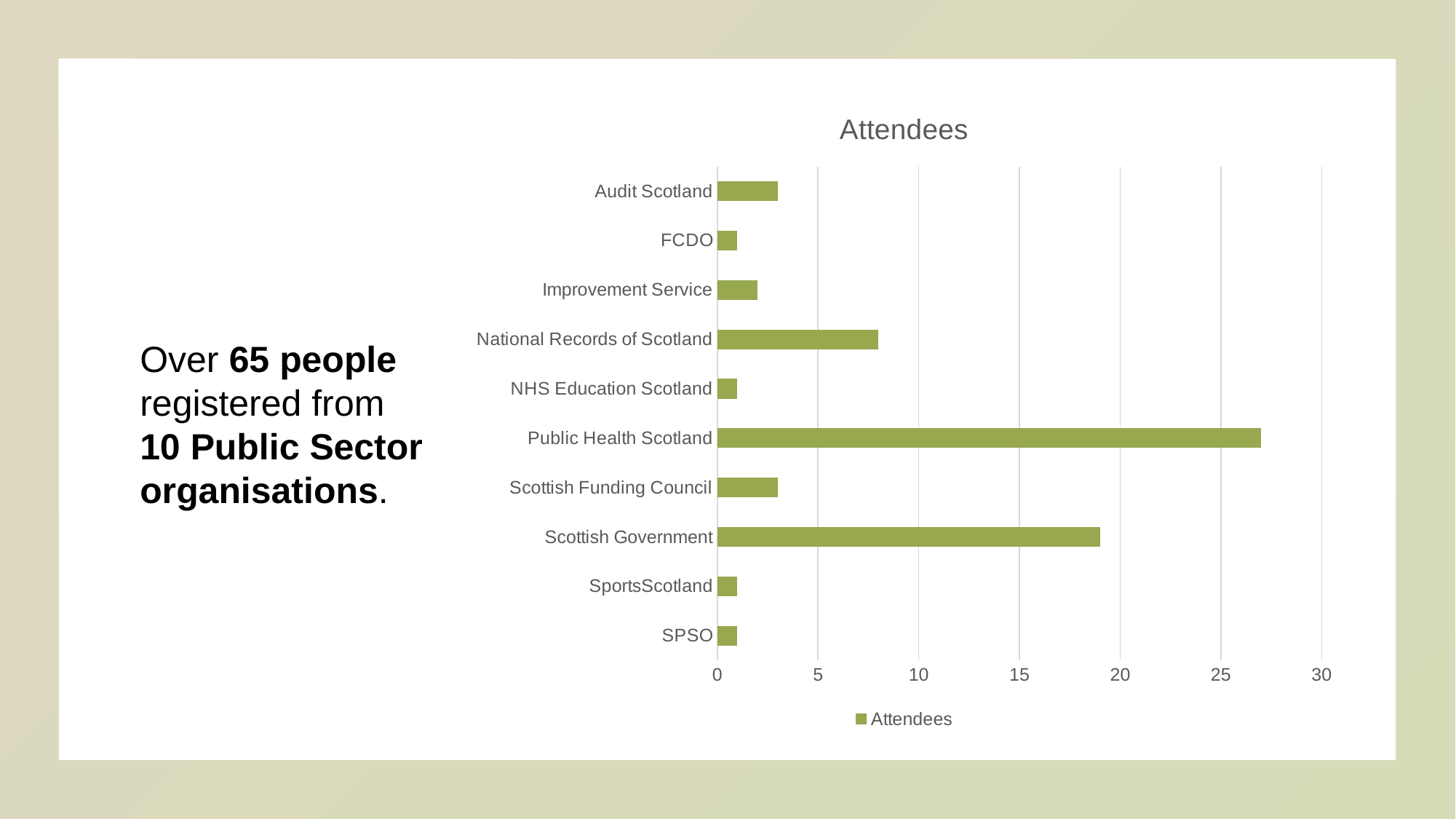

### Chart:

| Category | Attendees |
|---|---|
| SPSO | 1.0 |
| SportsScotland | 1.0 |
| Scottish Government | 19.0 |
| Scottish Funding Council | 3.0 |
| Public Health Scotland | 27.0 |
| NHS Education Scotland | 1.0 |
| National Records of Scotland | 8.0 |
| Improvement Service | 2.0 |
| FCDO | 1.0 |
| Audit Scotland | 3.0 |
Over 65 people
registered from
10 Public Sector
organisations.